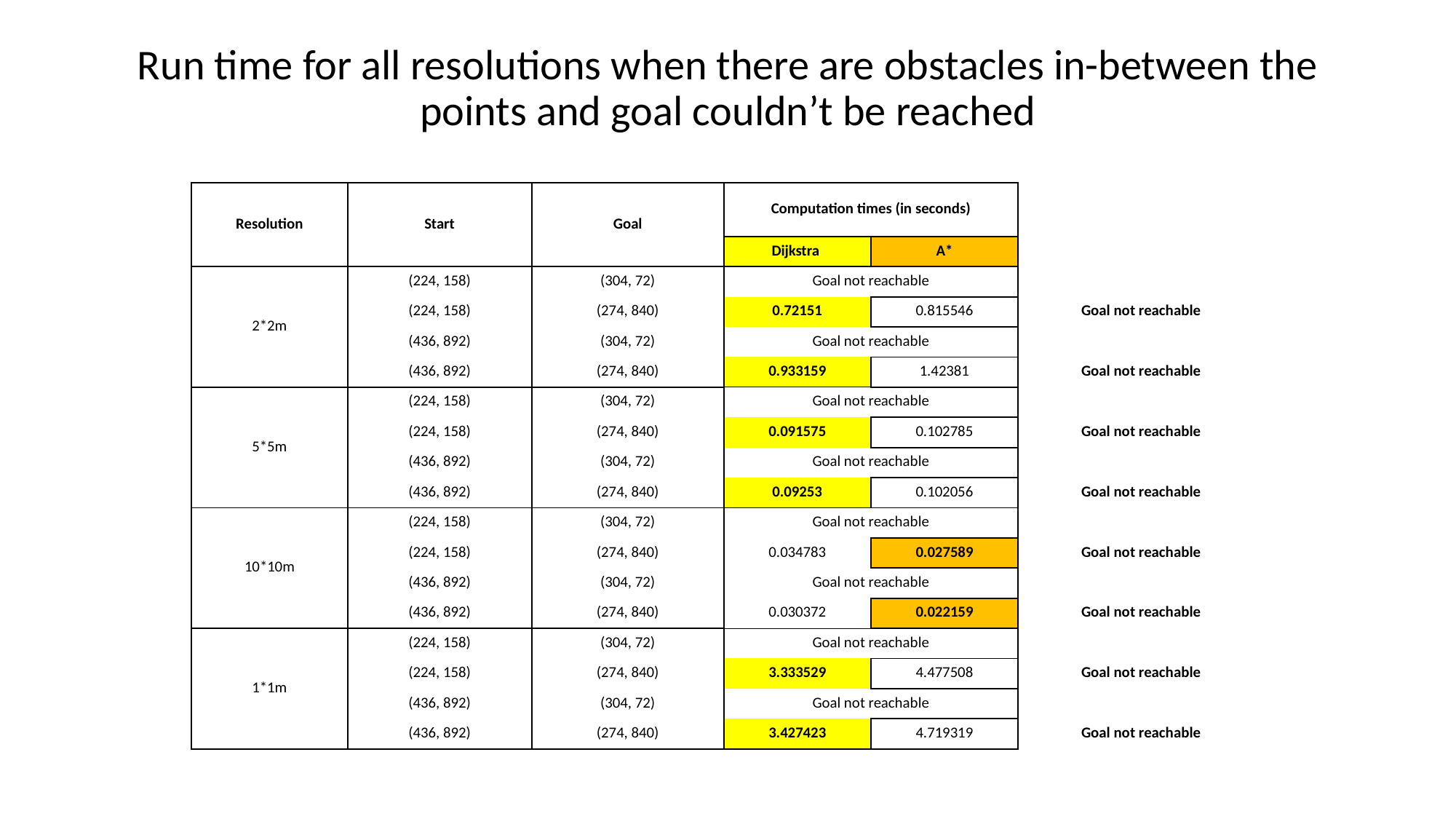

# Run time for all resolutions when there are obstacles in-between the points and goal couldn’t be reached
| Resolution | Start | Goal | Computation times (in seconds) |  |  |  |
| --- | --- | --- | --- | --- | --- | --- |
|  |  |  | Dijkstra | A\* |  |  |
| 2\*2m | (224, 158) | (304, 72) | Goal not reachable |  |  |  |
|  | (224, 158) | (274, 840) | 0.72151 | 0.815546 | Goal not reachable |  |
|  | (436, 892) | (304, 72) | Goal not reachable |  |  |  |
|  | (436, 892) | (274, 840) | 0.933159 | 1.42381 | Goal not reachable |  |
| 5\*5m | (224, 158) | (304, 72) | Goal not reachable |  |  |  |
|  | (224, 158) | (274, 840) | 0.091575 | 0.102785 | Goal not reachable |  |
|  | (436, 892) | (304, 72) | Goal not reachable |  |  |  |
|  | (436, 892) | (274, 840) | 0.09253 | 0.102056 | Goal not reachable |  |
| 10\*10m | (224, 158) | (304, 72) | Goal not reachable |  |  |  |
|  | (224, 158) | (274, 840) | 0.034783 | 0.027589 | Goal not reachable |  |
|  | (436, 892) | (304, 72) | Goal not reachable |  |  |  |
|  | (436, 892) | (274, 840) | 0.030372 | 0.022159 | Goal not reachable |  |
| 1\*1m | (224, 158) | (304, 72) | Goal not reachable |  |  |  |
|  | (224, 158) | (274, 840) | 3.333529 | 4.477508 | Goal not reachable |  |
|  | (436, 892) | (304, 72) | Goal not reachable |  |  |  |
|  | (436, 892) | (274, 840) | 3.427423 | 4.719319 | Goal not reachable |  |